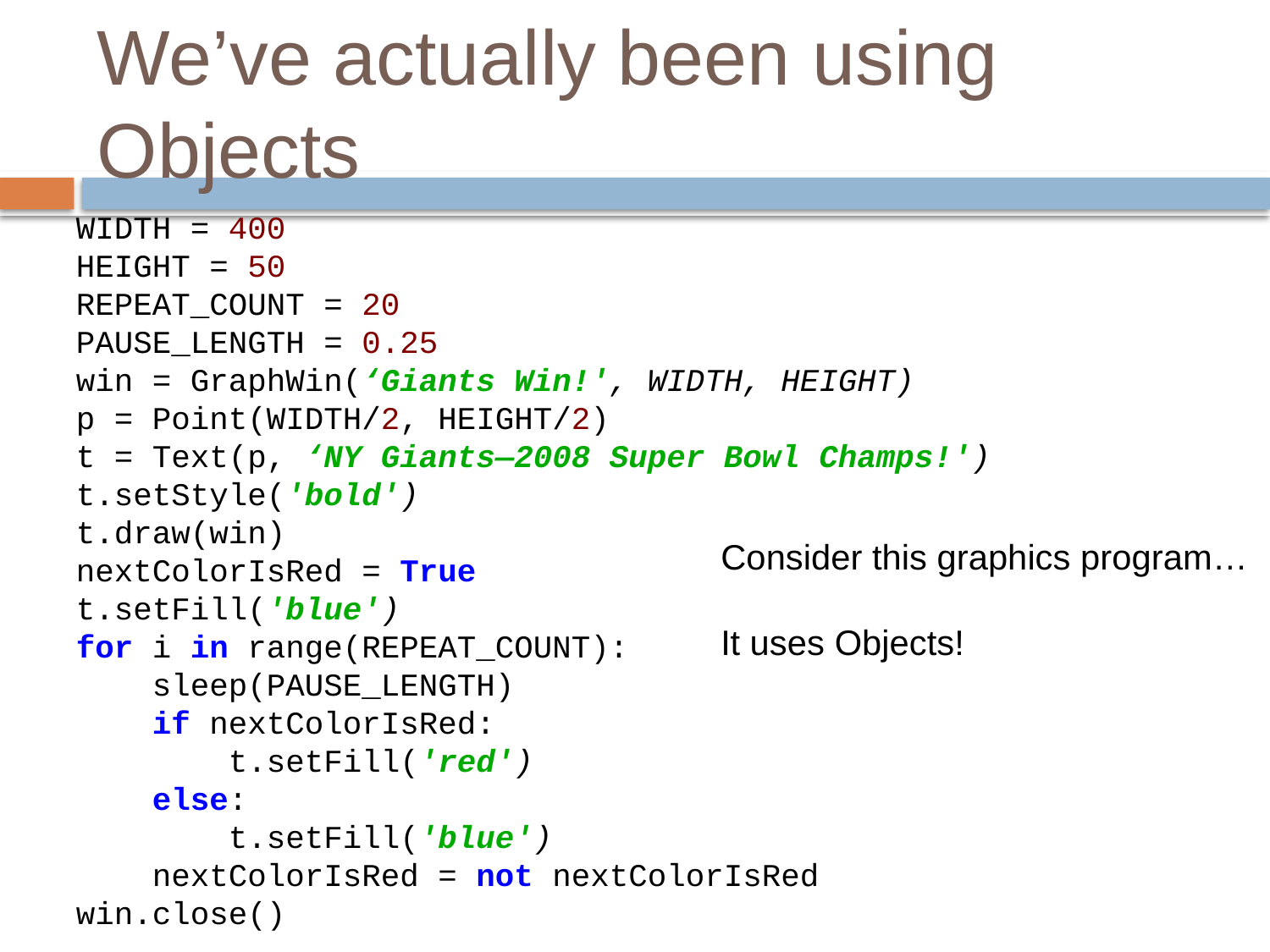

# We’ve actually been using Objects
WIDTH = 400
HEIGHT = 50
REPEAT_COUNT = 20
PAUSE_LENGTH = 0.25
win = GraphWin(‘Giants Win!', WIDTH, HEIGHT)
p = Point(WIDTH/2, HEIGHT/2)
t = Text(p, ‘NY Giants—2008 Super Bowl Champs!')
t.setStyle('bold')
t.draw(win)
nextColorIsRed = True
t.setFill('blue')
for i in range(REPEAT_COUNT):
    sleep(PAUSE_LENGTH)
    if nextColorIsRed:
        t.setFill('red')
    else:
        t.setFill('blue')
    nextColorIsRed = not nextColorIsRed
win.close()
Consider this graphics program…

It uses Objects!